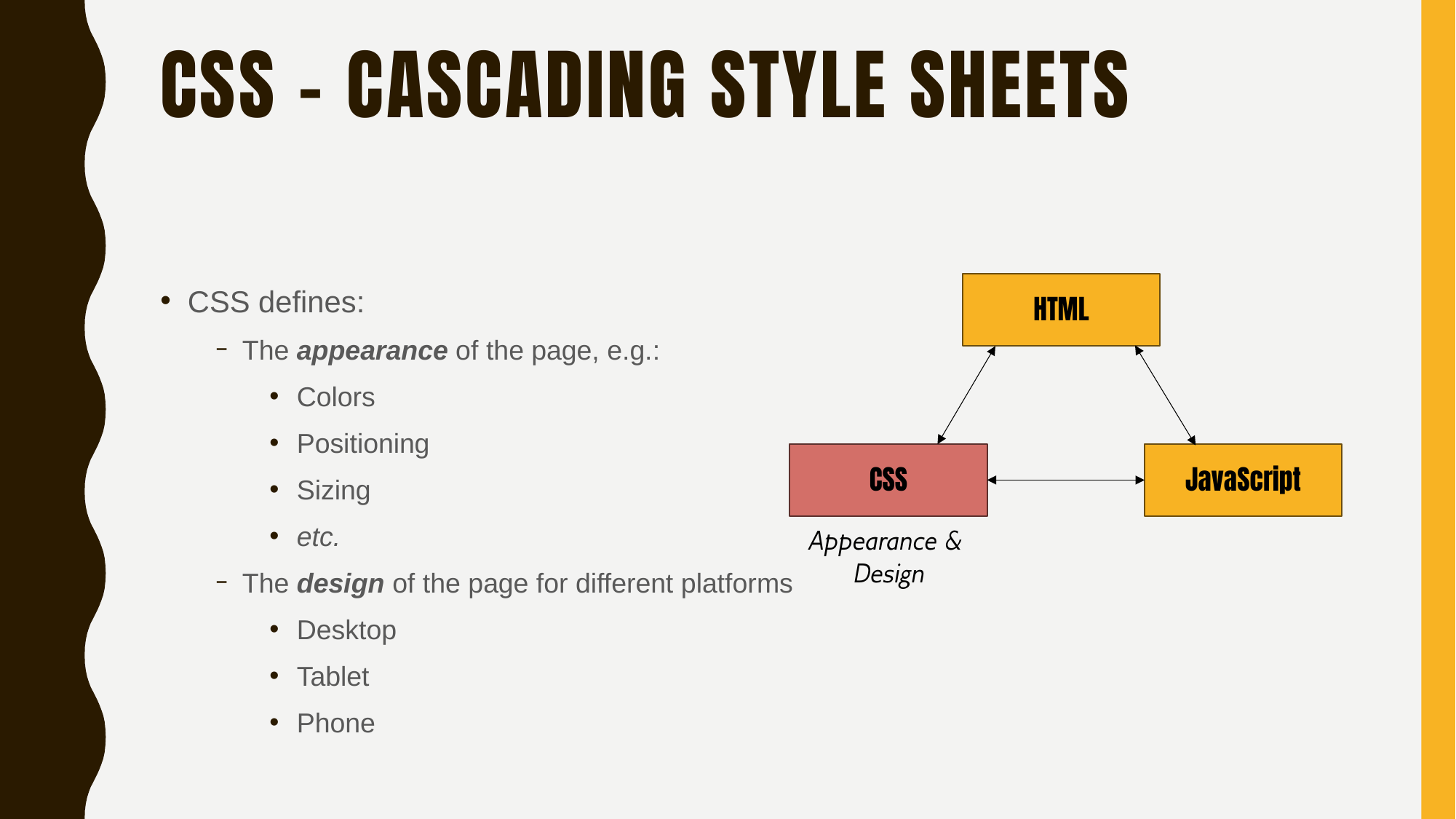

# CSS – Cascading Style Sheets
CSS defines:
The appearance of the page, e.g.:
Colors
Positioning
Sizing
etc.
The design of the page for different platforms
Desktop
Tablet
Phone

HTML
CSS
JavaScript
Appearance &
Design